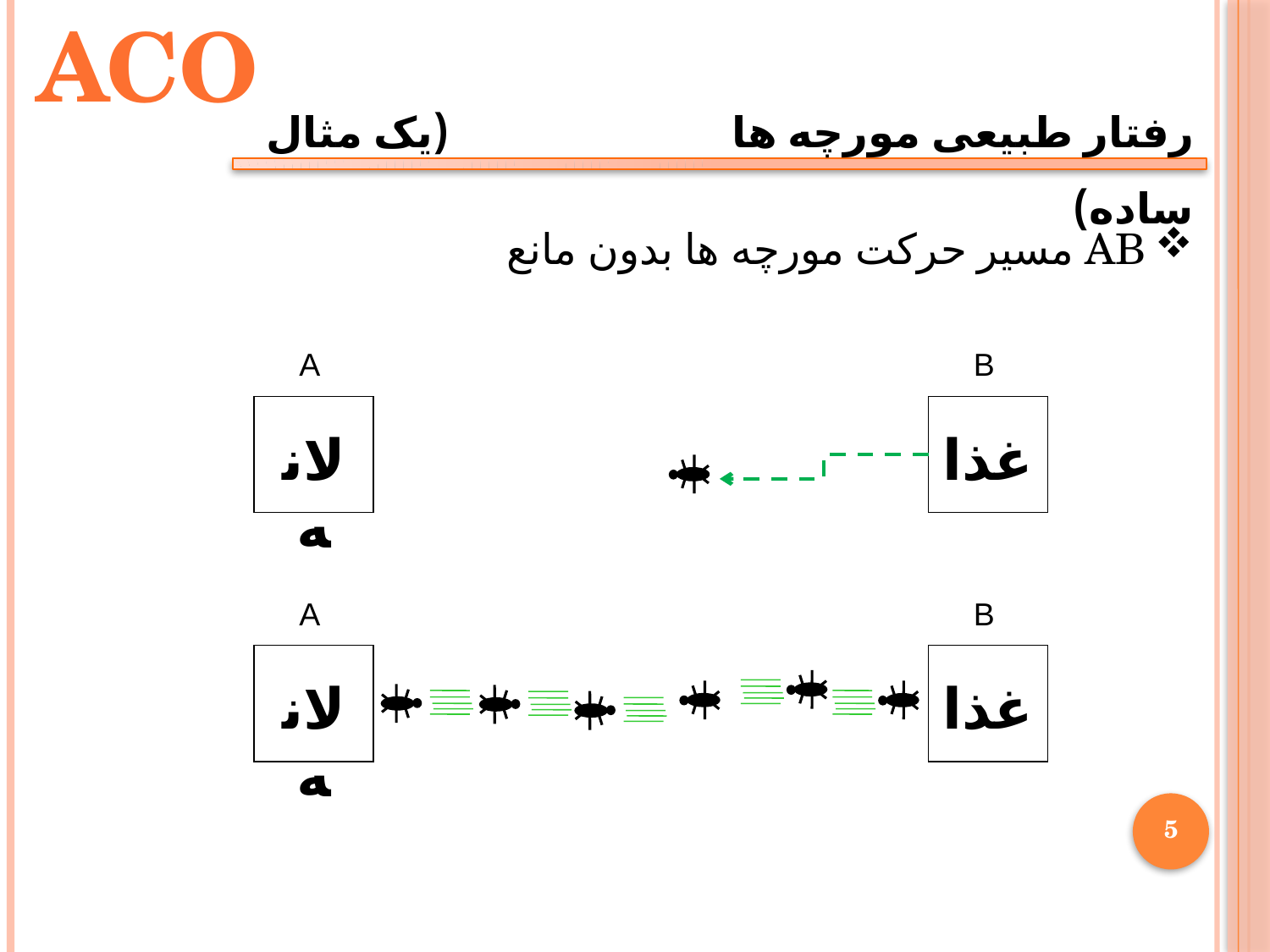

ACO
رفتار طبیعی مورچه ها 			          (یک مثال ساده)

AB مسیر حرکت مورچه ها بدون مانع
A
B

لانه

غذا

A
B

لانه

غذا

5